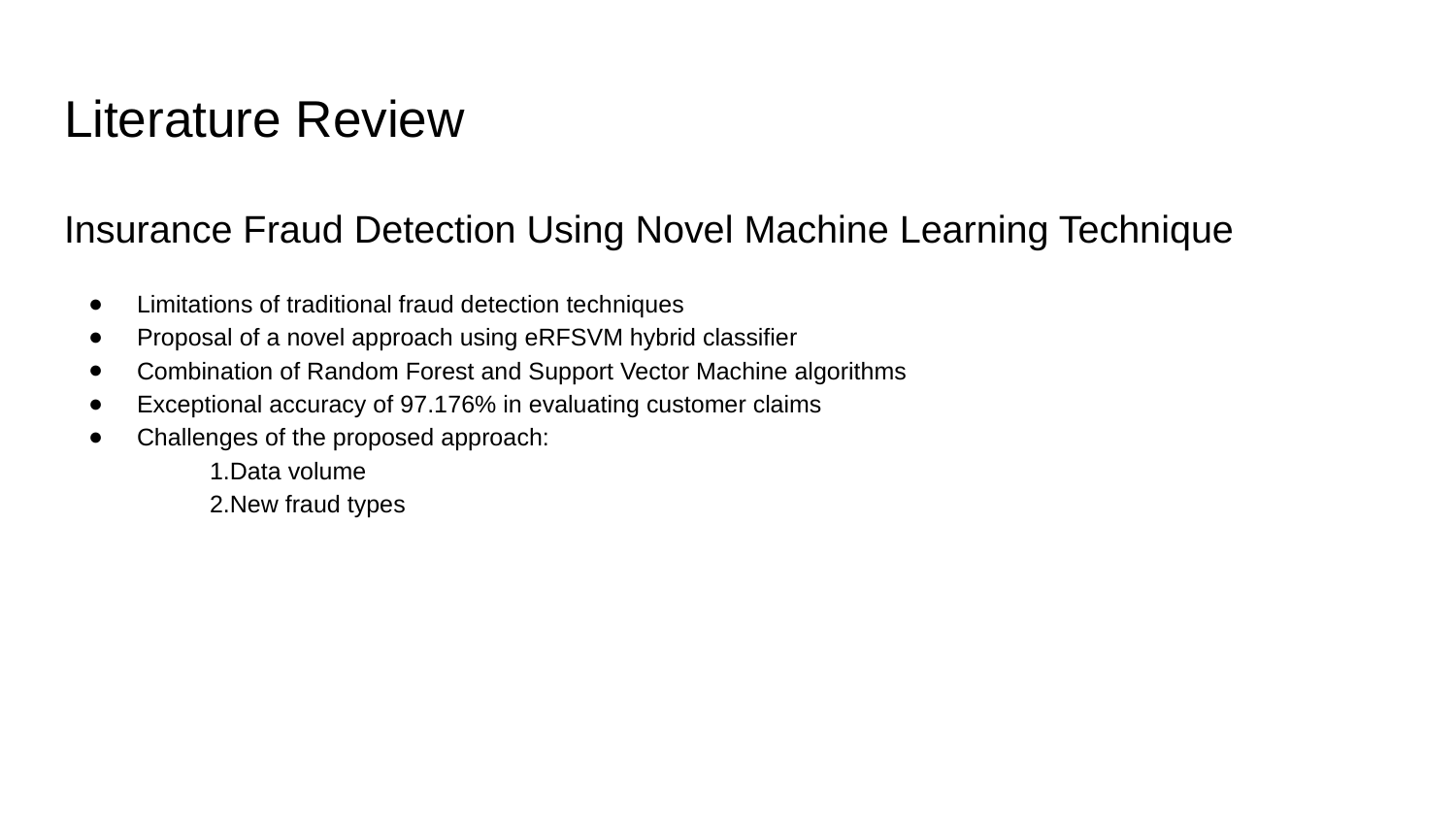

# Literature Review
Insurance Fraud Detection Using Novel Machine Learning Technique

Limitations of traditional fraud detection techniques
Proposal of a novel approach using eRFSVM hybrid classifier
Combination of Random Forest and Support Vector Machine algorithms
Exceptional accuracy of 97.176% in evaluating customer claims
Challenges of the proposed approach:
1.Data volume
2.New fraud types